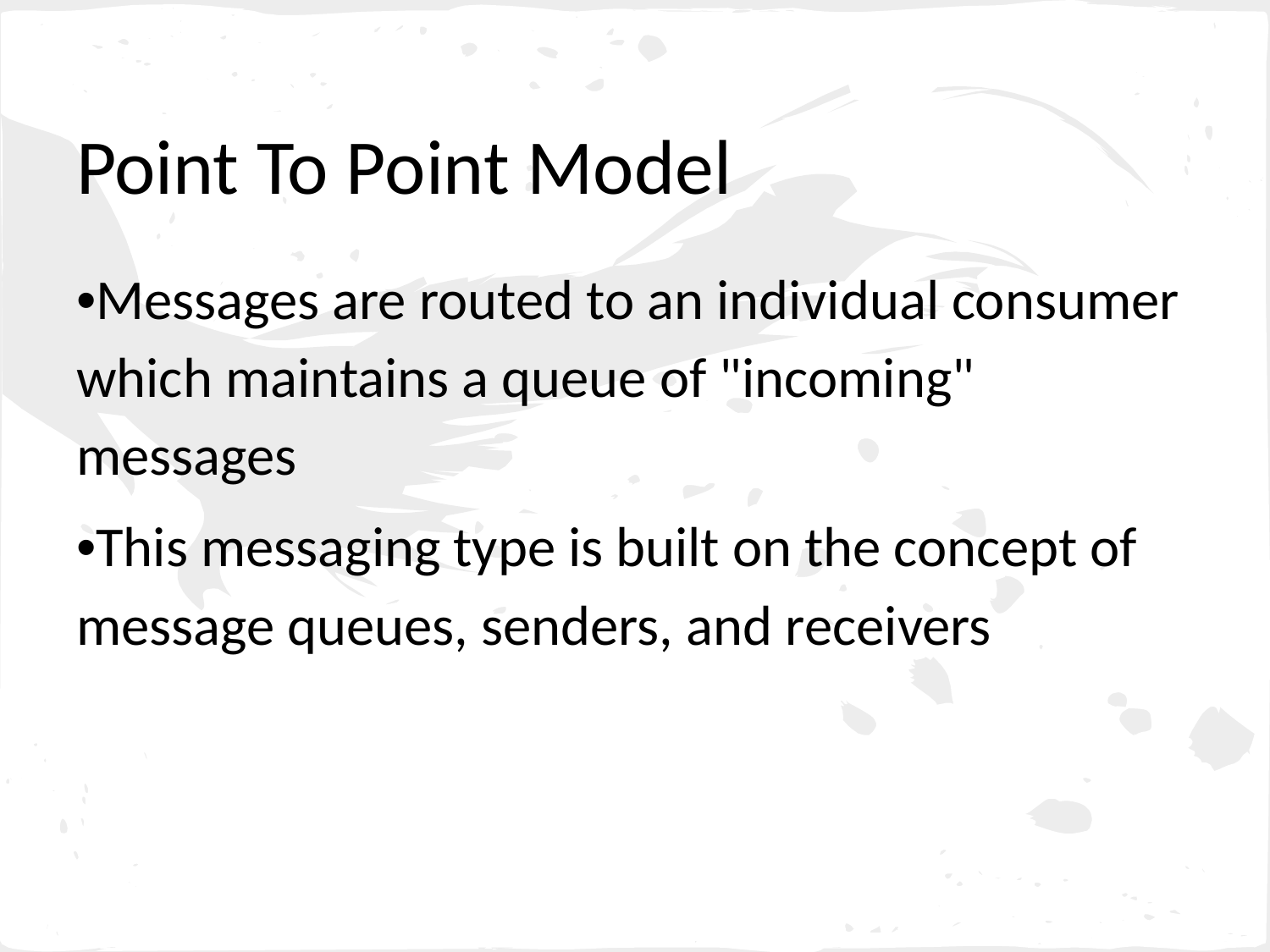

# Point To Point Model
•Messages are routed to an individual consumer which maintains a queue of "incoming" messages
•This messaging type is built on the concept of message queues, senders, and receivers